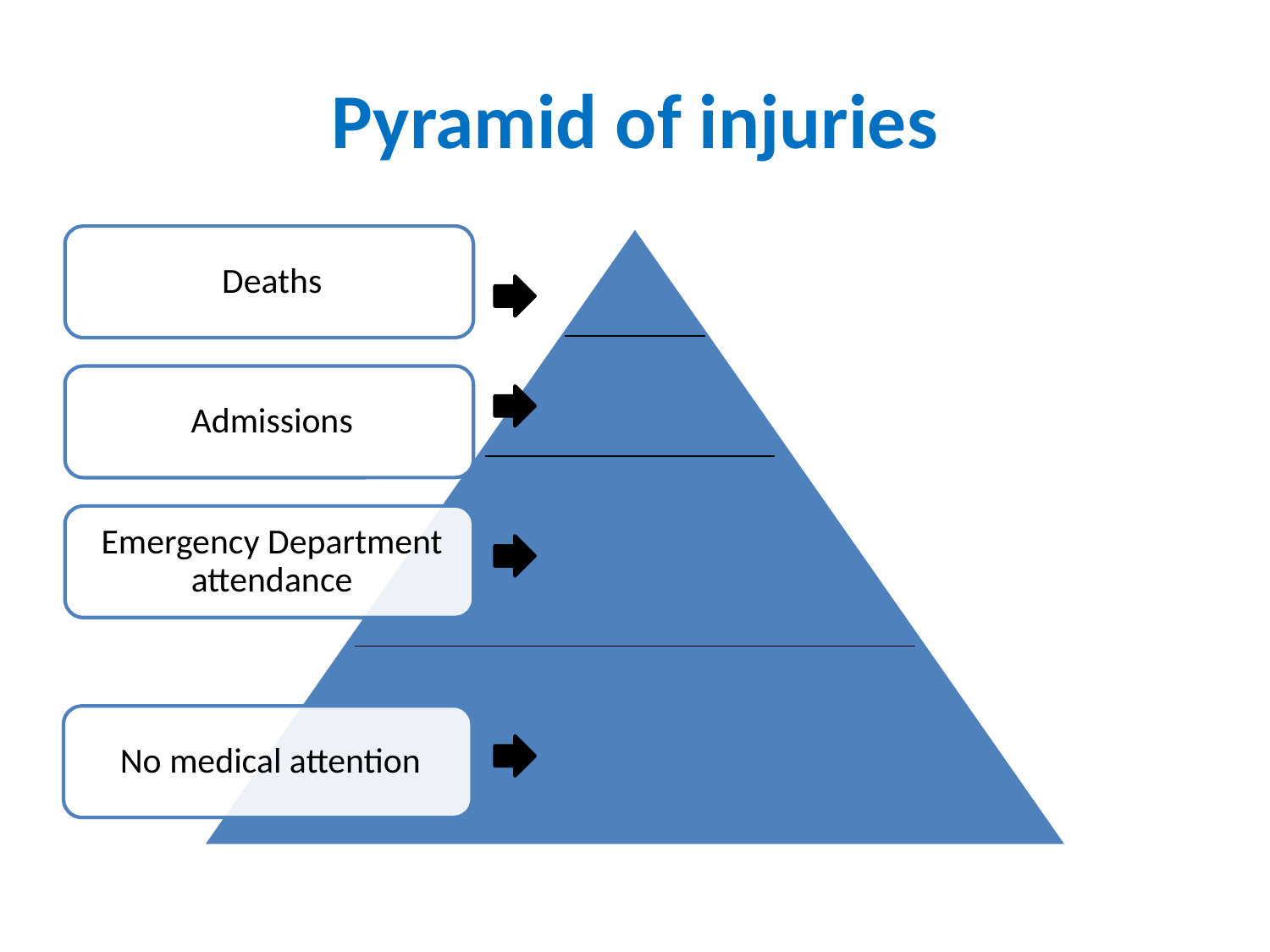

# Pyramid of injuries
Deaths
Admissions
Emergency Department attendance
No medical attention